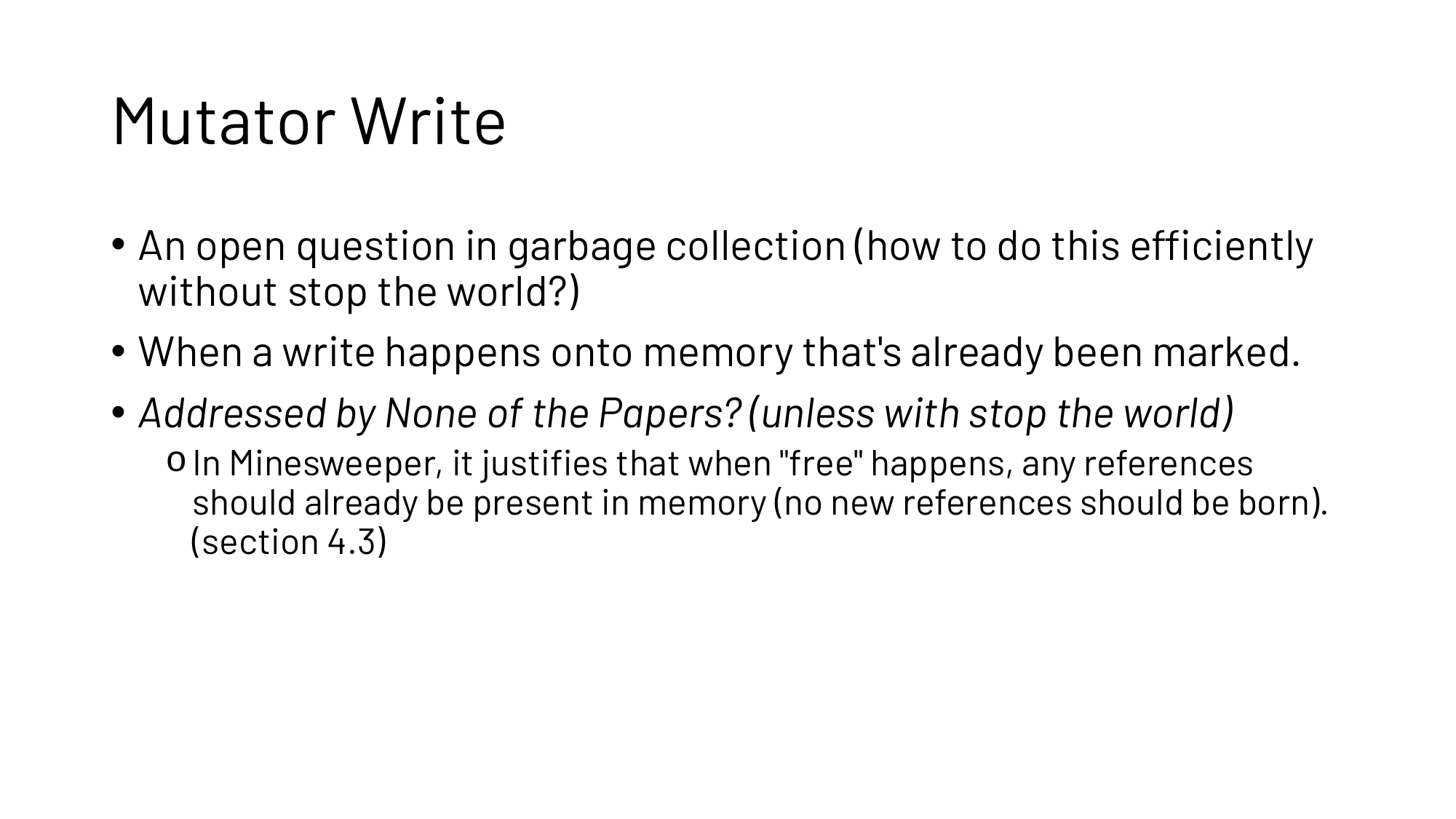

# Mutator Write
An open question in garbage collection (how to do this efficiently without stop the world?)
When a write happens onto memory that's already been marked.
Addressed by None of the Papers? (unless with stop the world)
In Minesweeper, it justifies that when "free" happens, any references should already be present in memory (no new references should be born). (section 4.3)